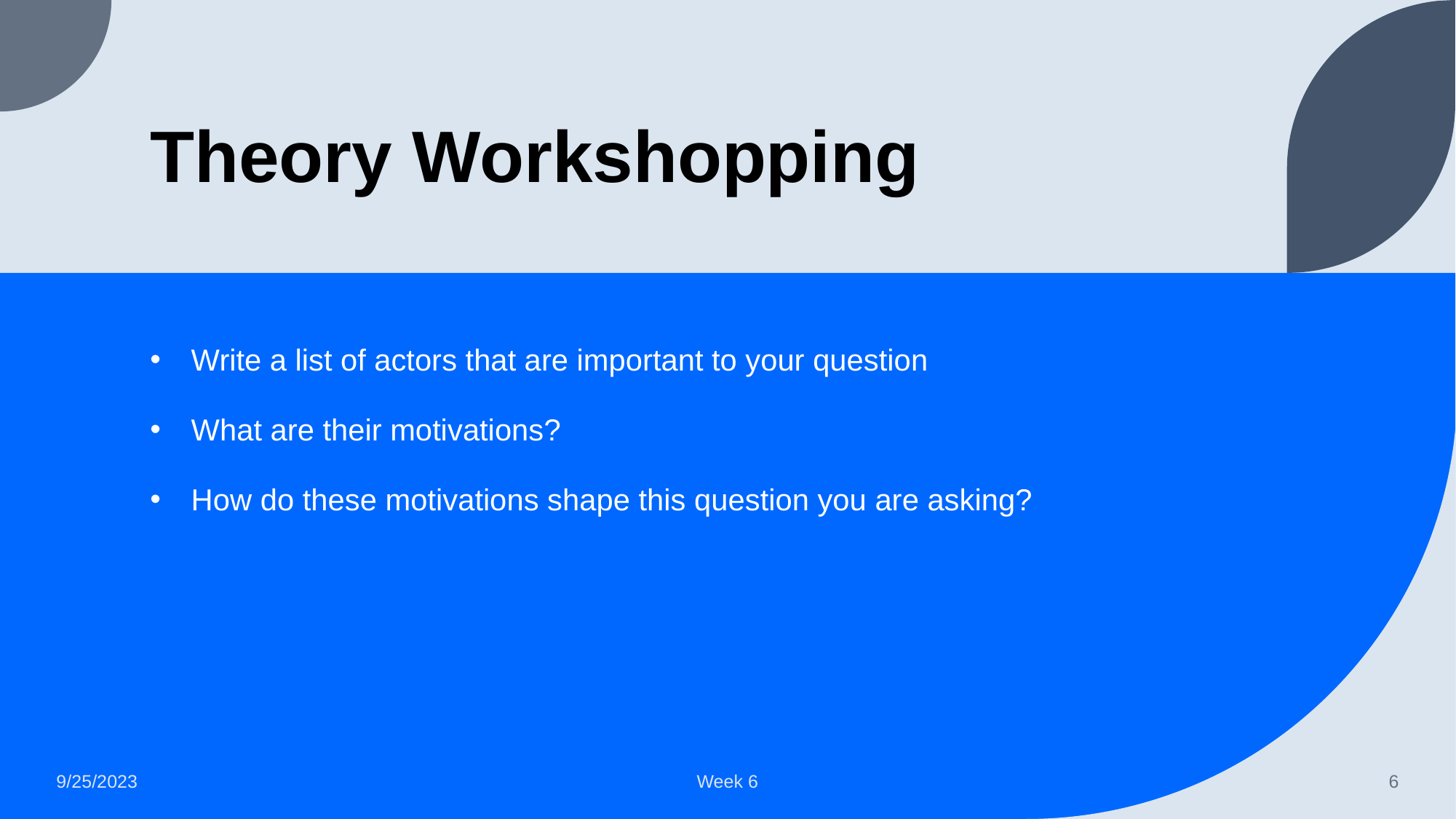

# Theory Workshopping
Write a list of actors that are important to your question
What are their motivations?
How do these motivations shape this question you are asking?
9/25/2023
Week 6
6